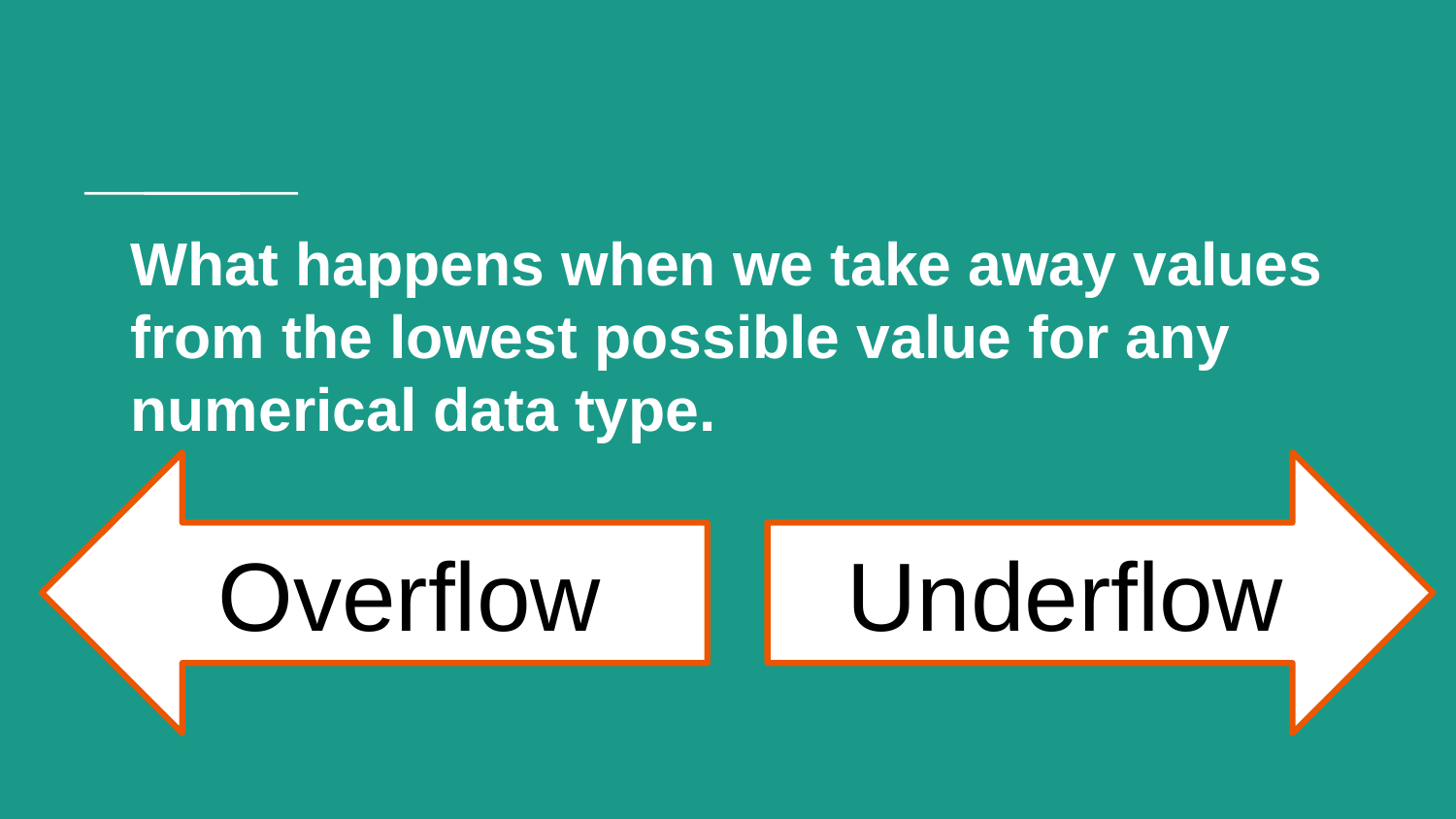

# What happens when we take away values from the lowest possible value for any numerical data type.
Overflow
Underflow